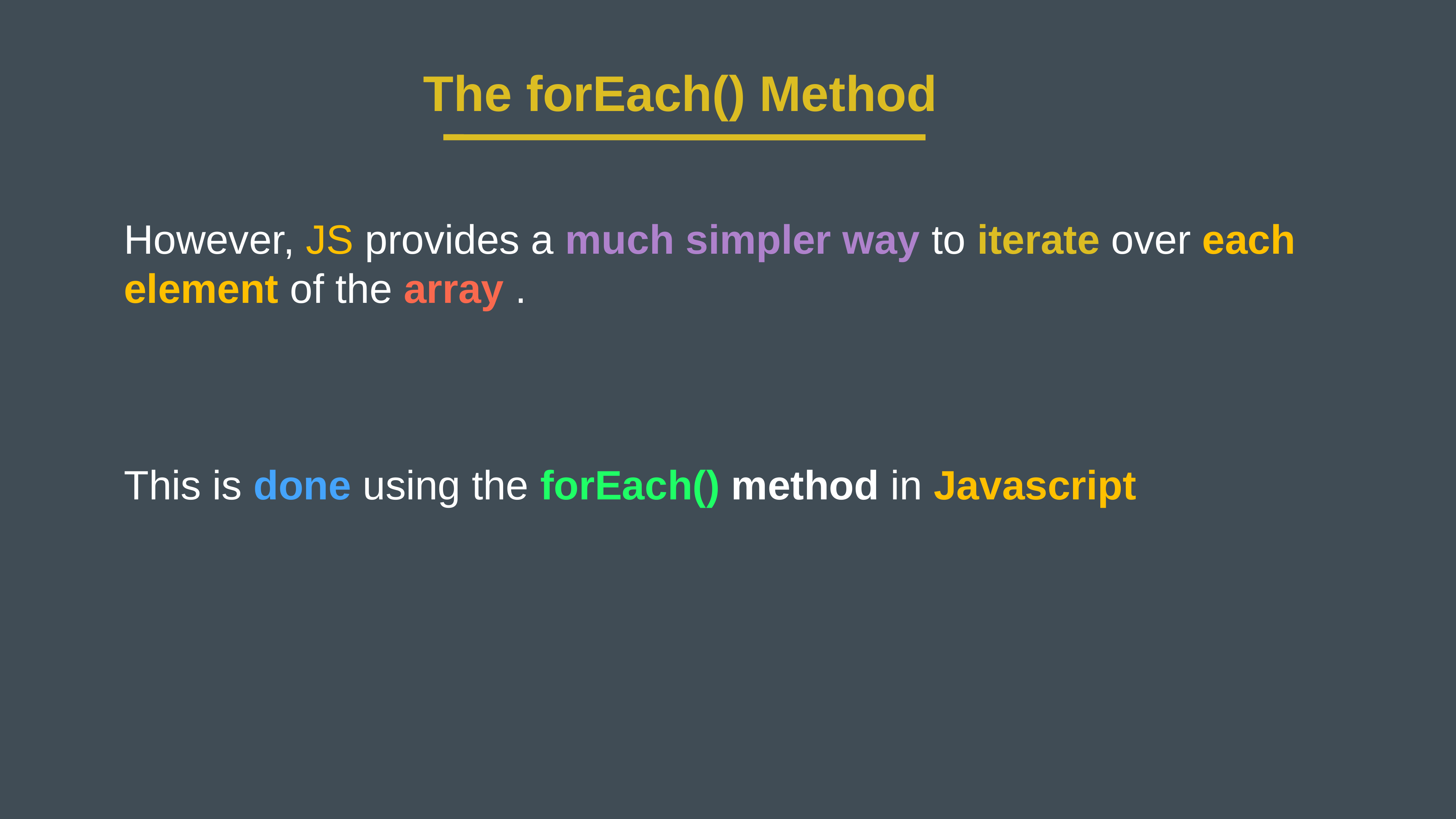

The forEach() Method
However, JS provides a much simpler way to iterate over each element of the array .

This is done using the forEach() method in Javascript